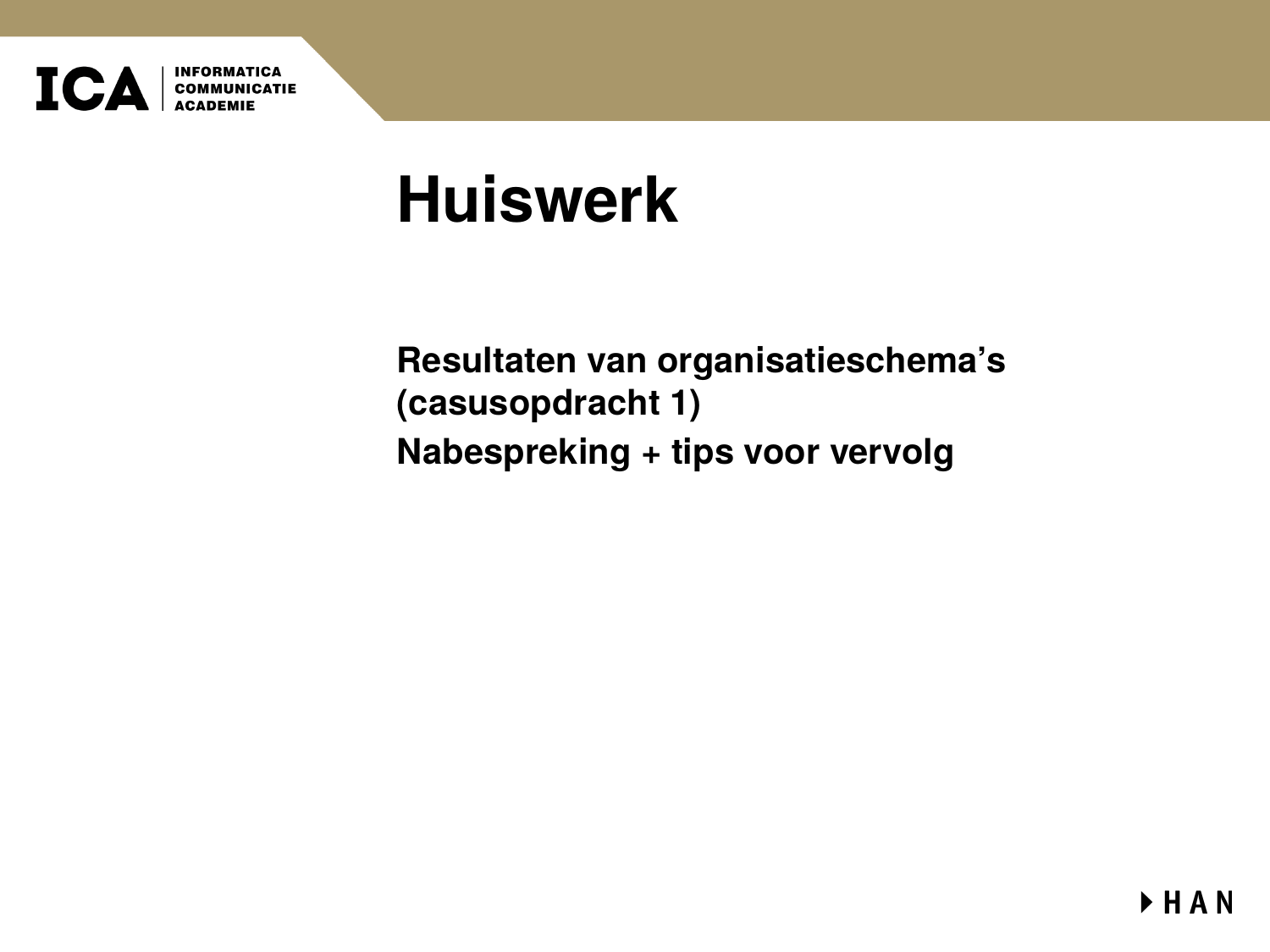

# Huiswerk

Resultaten van organisatieschema’s (casusopdracht 1)
Nabespreking + tips voor vervolg